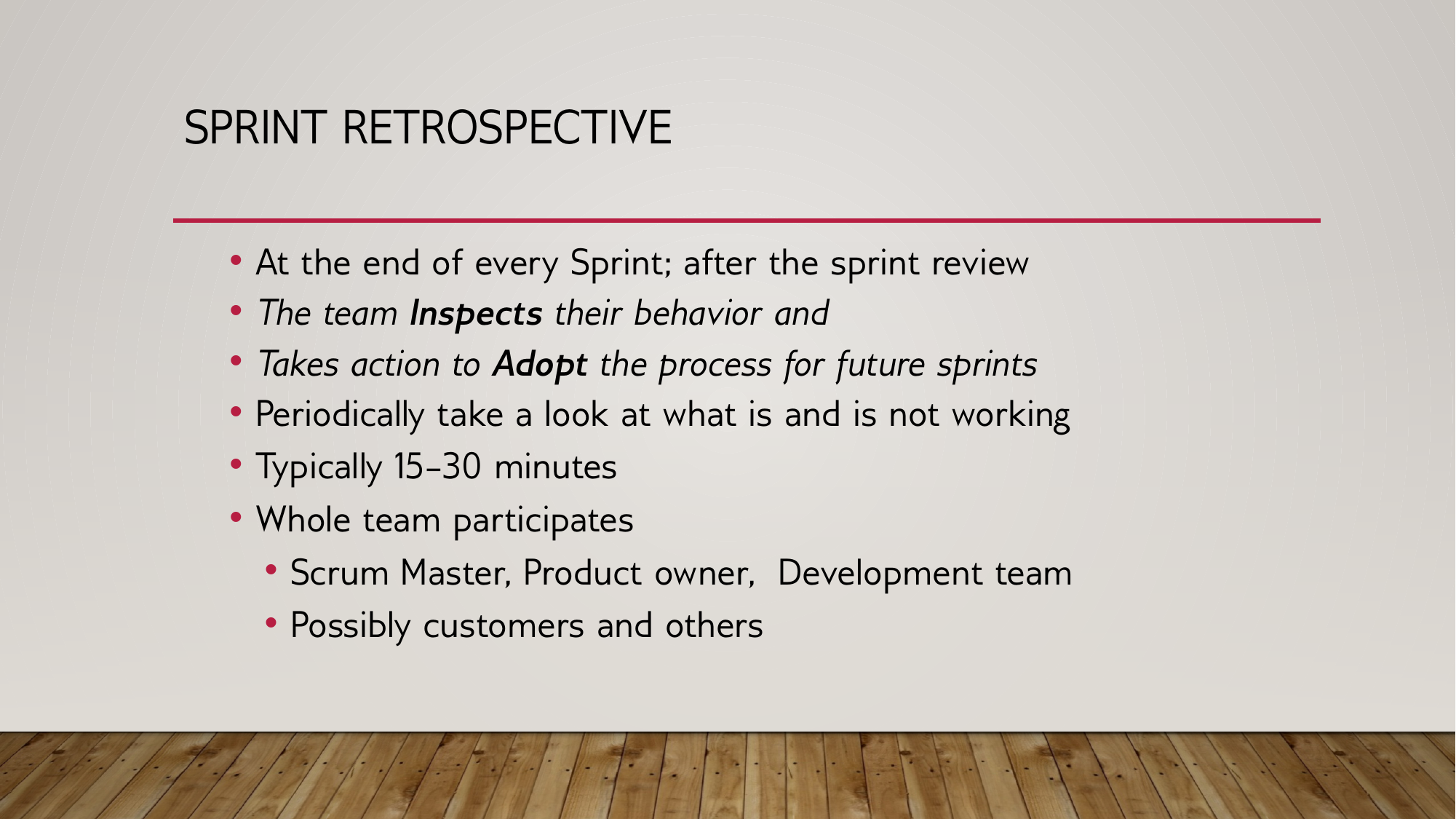

# Sprint retrospective
At the end of every Sprint; after the sprint review
The team Inspects their behavior and
Takes action to Adopt the process for future sprints
Periodically take a look at what is and is not working
Typically 15–30 minutes
Whole team participates
Scrum Master, Product owner,  Development team
Possibly customers and others